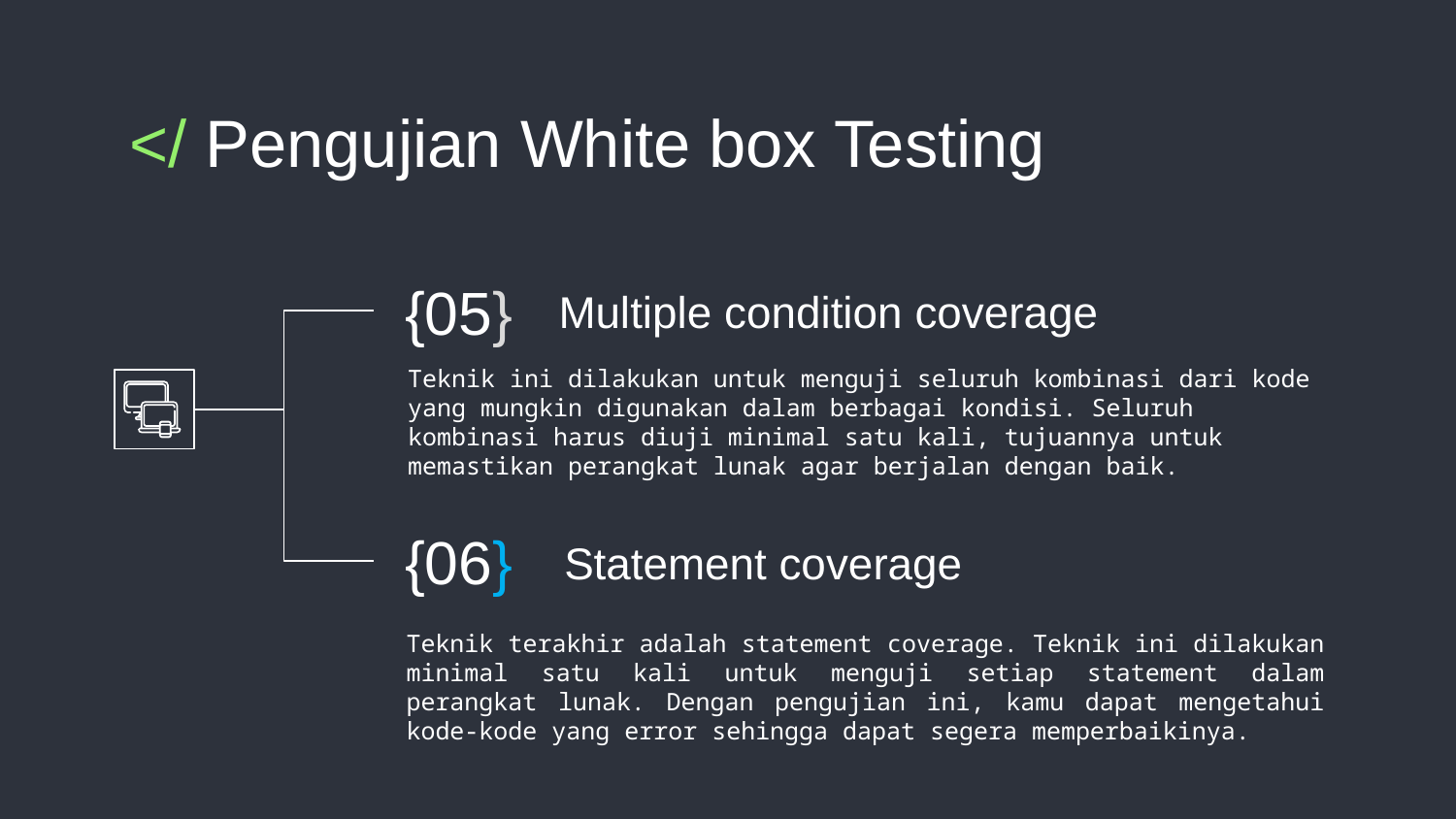

# </ Pengujian White box Testing
{05}
Multiple condition coverage

Teknik ini dilakukan untuk menguji seluruh kombinasi dari kode yang mungkin digunakan dalam berbagai kondisi. Seluruh kombinasi harus diuji minimal satu kali, tujuannya untuk memastikan perangkat lunak agar berjalan dengan baik.
{06}
Statement coverage
Teknik terakhir adalah statement coverage. Teknik ini dilakukan minimal satu kali untuk menguji setiap statement dalam perangkat lunak. Dengan pengujian ini, kamu dapat mengetahui kode-kode yang error sehingga dapat segera memperbaikinya.